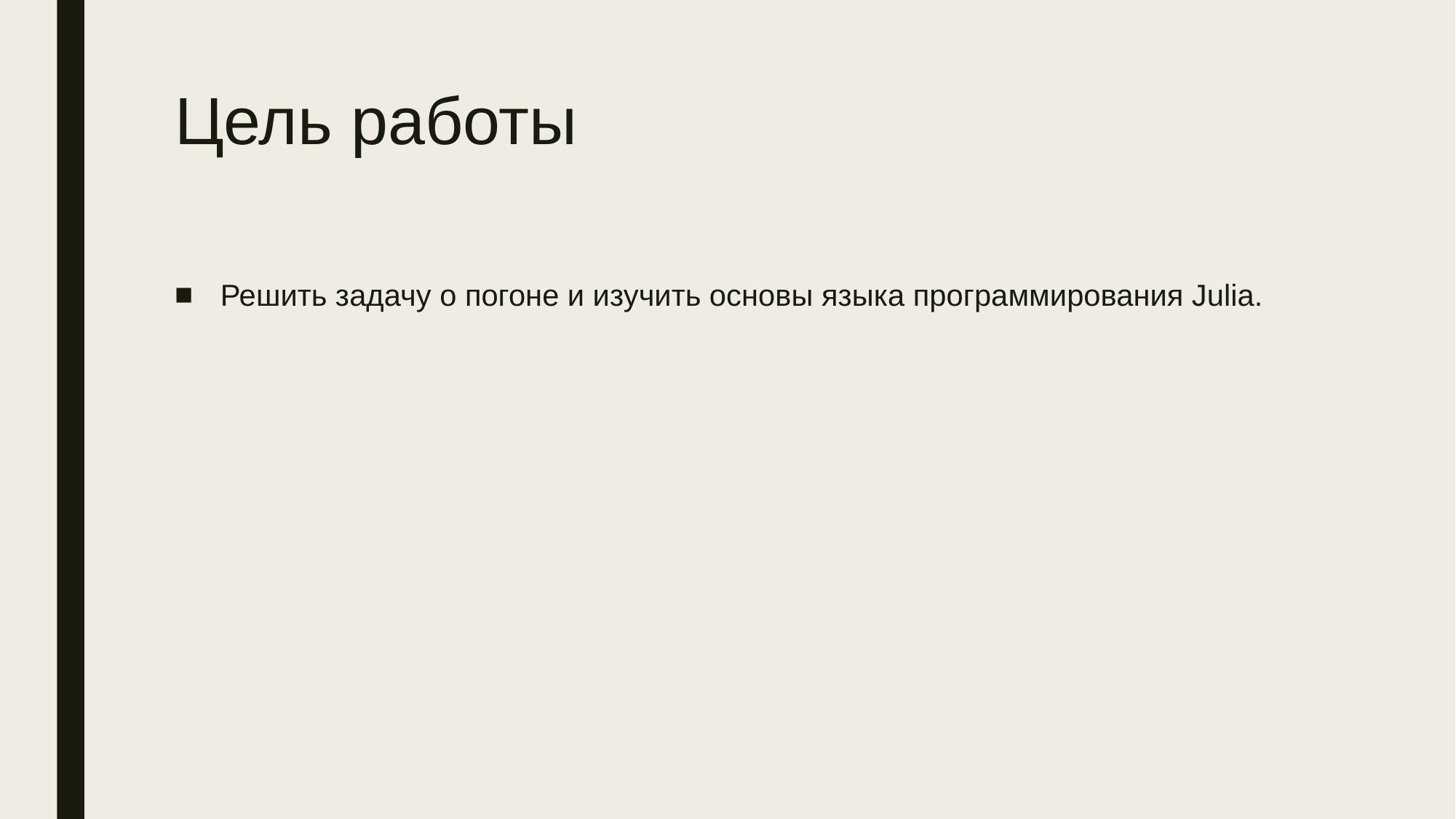

# Цель работы
Решить задачу о погоне и изучить основы языка программирования Julia.